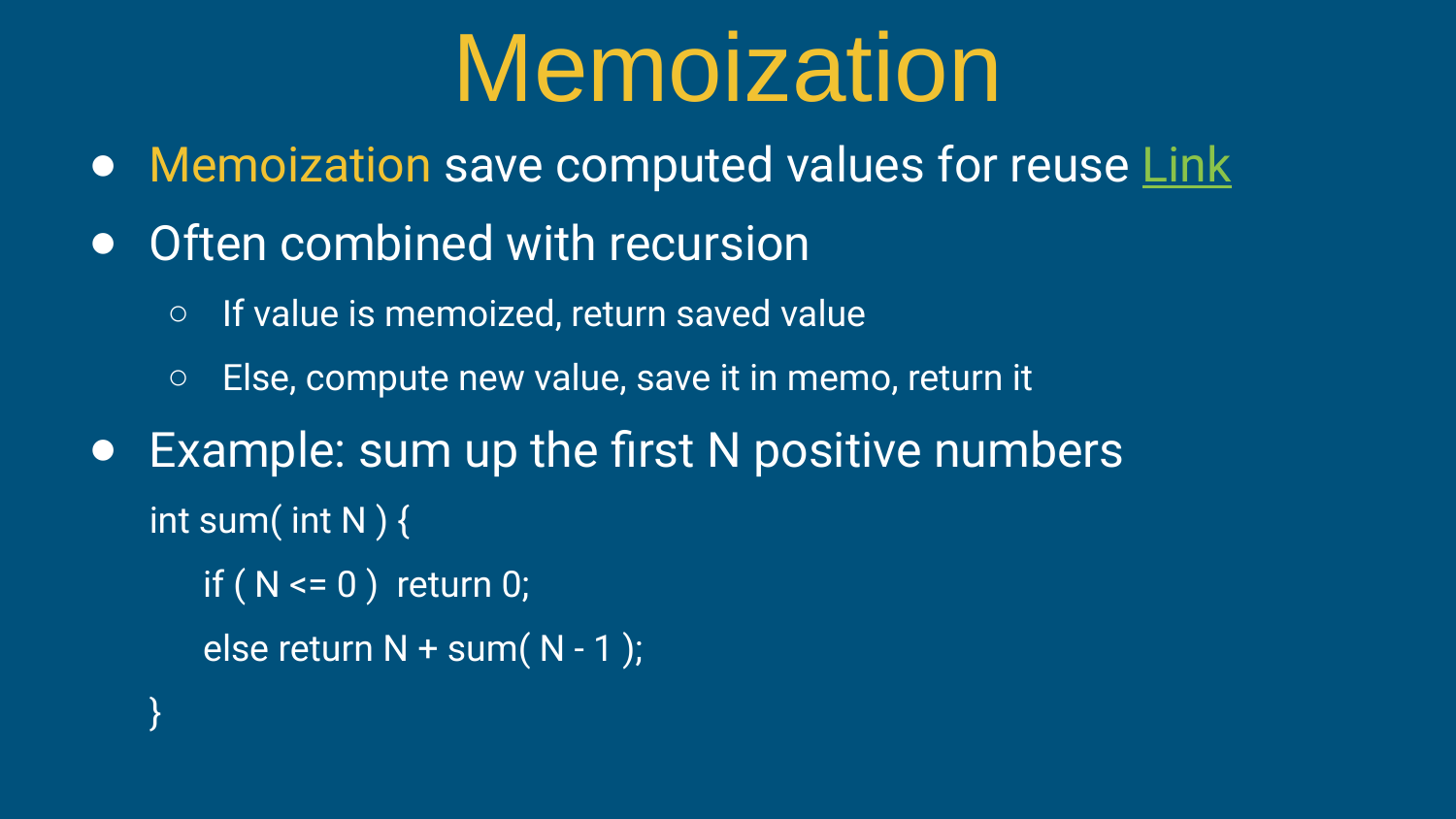

# Memoization
Memoization save computed values for reuse Link
Often combined with recursion
If value is memoized, return saved value
Else, compute new value, save it in memo, return it
Example: sum up the first N positive numbers
int sum( int N ) {
      if ( N <= 0 )  return 0;
      else return N + sum( N - 1 );
}